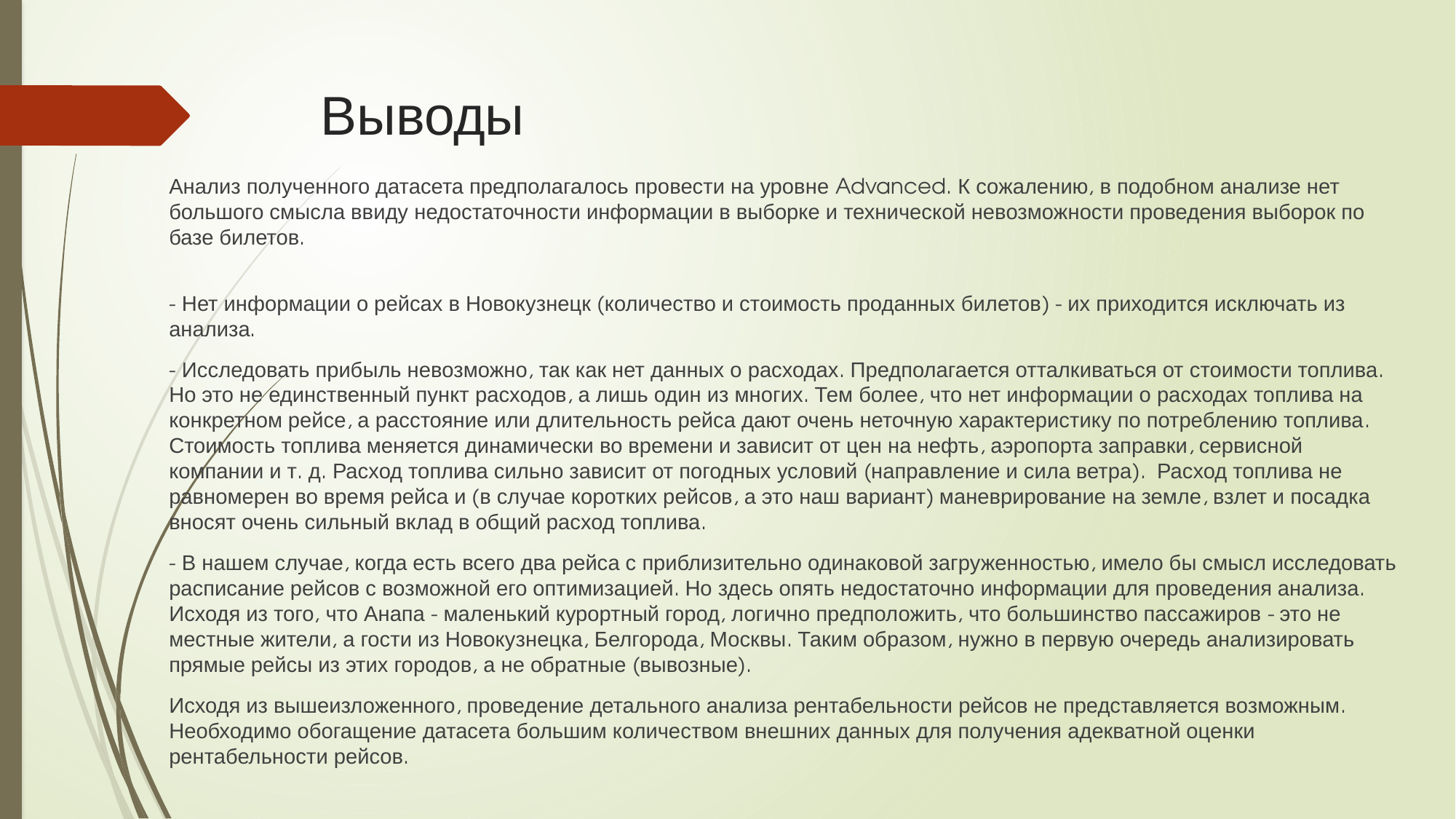

# Выводы
Анализ полученного датасета предполагалось провести на уровне Advanced. К сожалению, в подобном анализе нет большого смысла ввиду недостаточности информации в выборке и технической невозможности проведения выборок по базе билетов.
- Нет информации о рейсах в Новокузнецк (количество и стоимость проданных билетов) - их приходится исключать из анализа.
- Исследовать прибыль невозможно, так как нет данных о расходах. Предполагается отталкиваться от стоимости топлива. Но это не единственный пункт расходов, а лишь один из многих. Тем более, что нет информации о расходах топлива на конкретном рейсе, а расстояние или длительность рейса дают очень неточную характеристику по потреблению топлива. Стоимость топлива меняется динамически во времени и зависит от цен на нефть, аэропорта заправки, сервисной компании и т. д. Расход топлива сильно зависит от погодных условий (направление и сила ветра).  Расход топлива не равномерен во время рейса и (в случае коротких рейсов, а это наш вариант) маневрирование на земле, взлет и посадка вносят очень сильный вклад в общий расход топлива.
- В нашем случае, когда есть всего два рейса с приблизительно одинаковой загруженностью, имело бы смысл исследовать расписание рейсов с возможной его оптимизацией. Но здесь опять недостаточно информации для проведения анализа. Исходя из того, что Анапа - маленький курортный город, логично предположить, что большинство пассажиров - это не местные жители, а гости из Новокузнецка, Белгорода, Москвы. Таким образом, нужно в первую очередь анализировать прямые рейсы из этих городов, а не обратные (вывозные).
Исходя из вышеизложенного, проведение детального анализа рентабельности рейсов не представляется возможным. Необходимо обогащение датасета большим количеством внешних данных для получения адекватной оценки рентабельности рейсов.